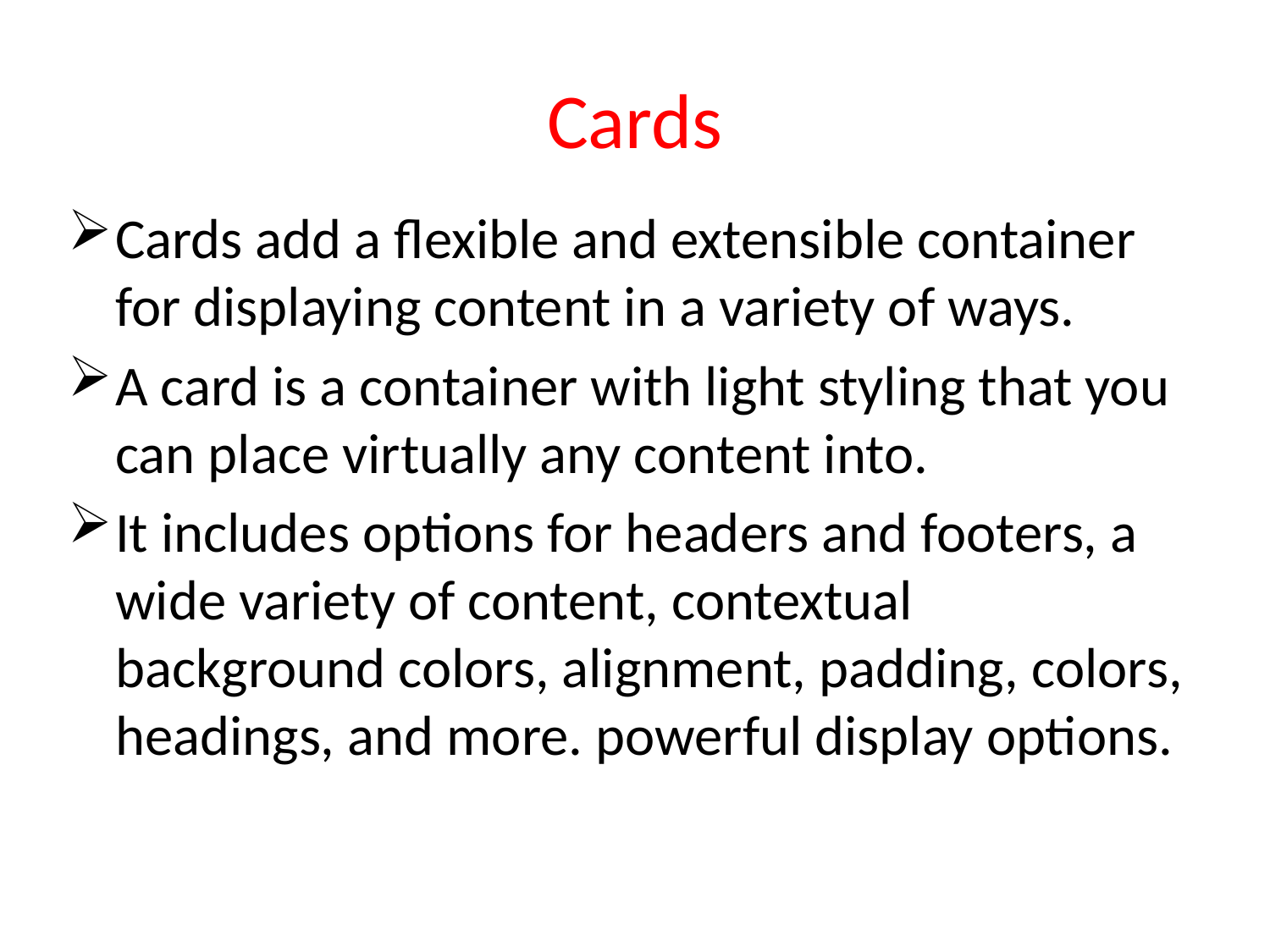

# Cards
Cards add a flexible and extensible container for displaying content in a variety of ways.
A card is a container with light styling that you can place virtually any content into.
It includes options for headers and footers, a wide variety of content, contextual background colors, alignment, padding, colors, headings, and more. powerful display options.